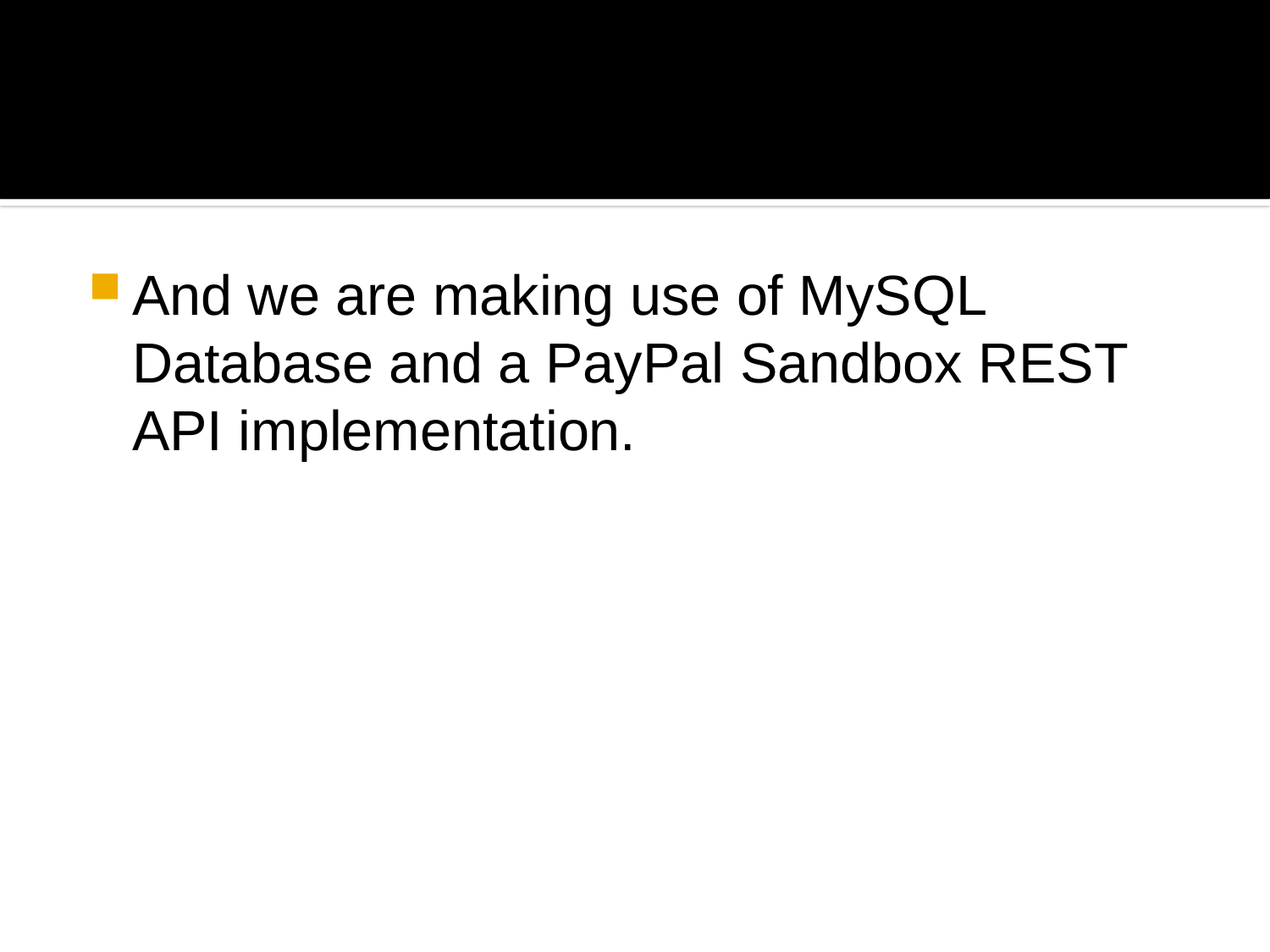

#
And we are making use of MySQL Database and a PayPal Sandbox REST API implementation.